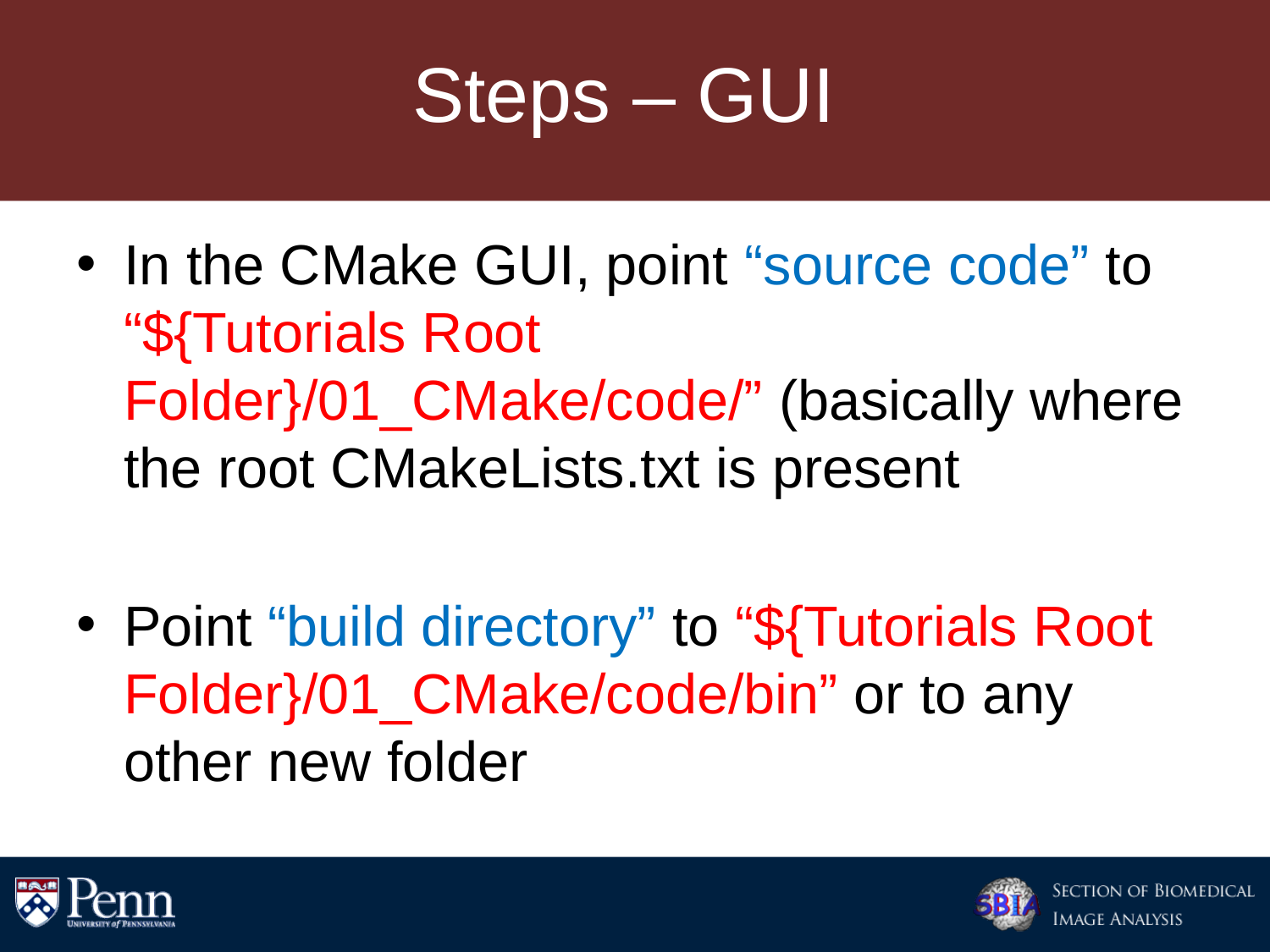

# Steps – GUI
In the CMake GUI, point “source code” to “${Tutorials Root Folder}/01_CMake/code/” (basically where the root CMakeLists.txt is present

Point “build directory” to “${Tutorials Root Folder}/01_CMake/code/bin” or to any other new folder